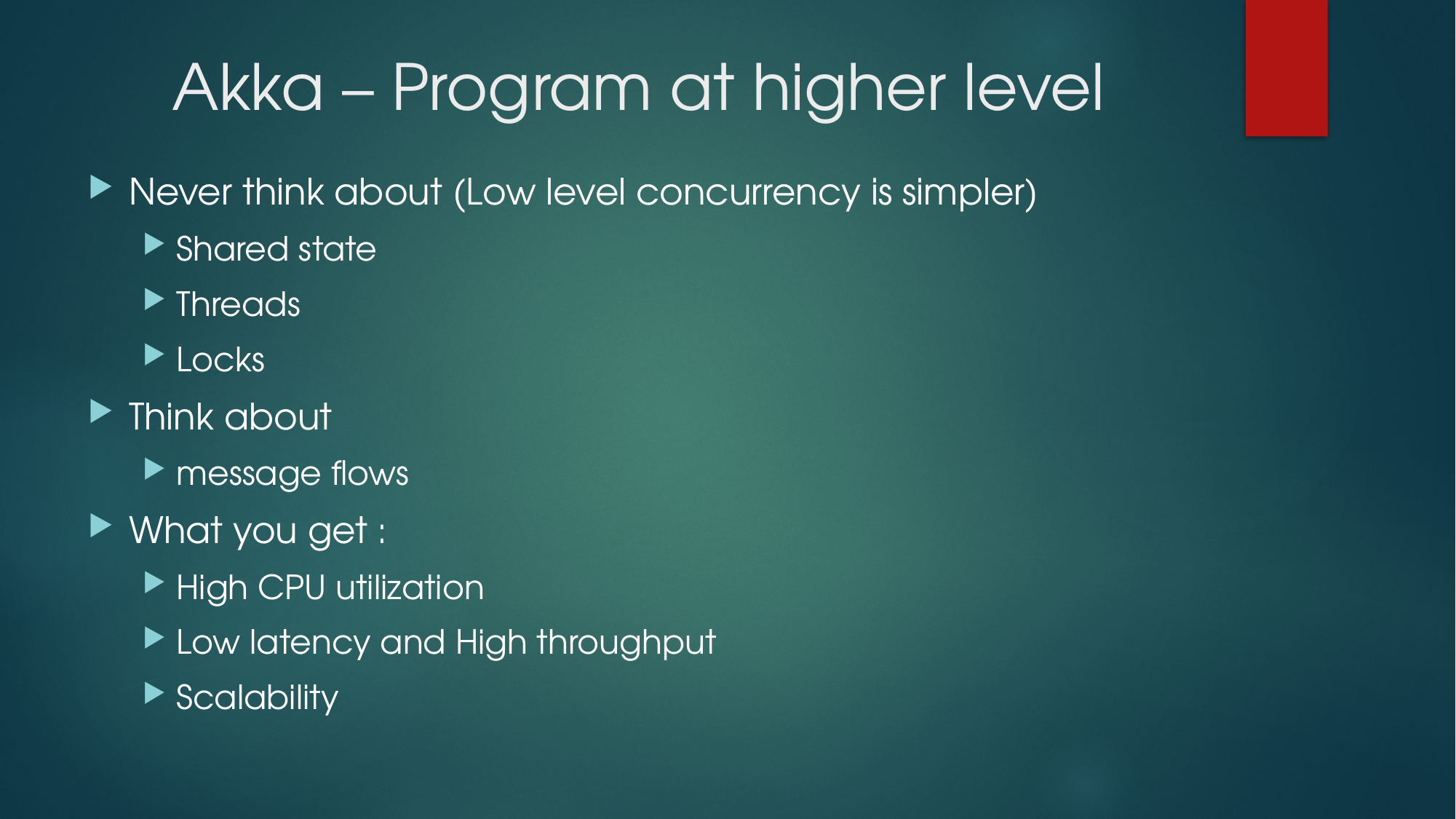

# Akka – Program at higher level
Never think about (Low level concurrency is simpler)
Shared state
Threads
Locks
Think about
message flows
What you get :
High CPU utilization
Low latency and High throughput
Scalability